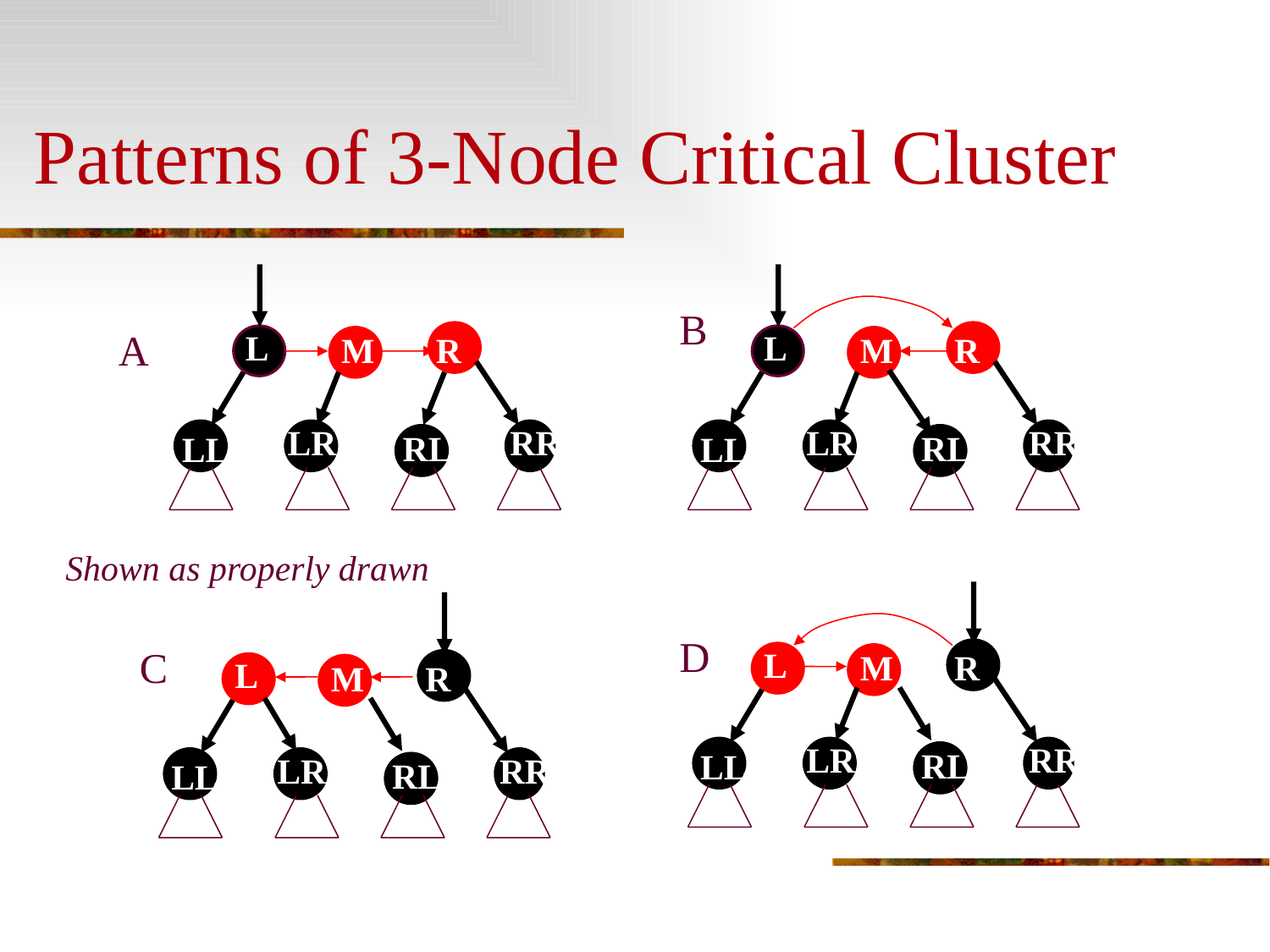

# Patterns of 3-Node Critical Cluster

B

A
L

L

M

R

M

R

LR
RR
LR
RR
RL

RL

LL

LL

Shown as properly drawn

L
M

R

LR
RR
RL

LL

D
C
L
M

R

LR
RR
RL

LL

85